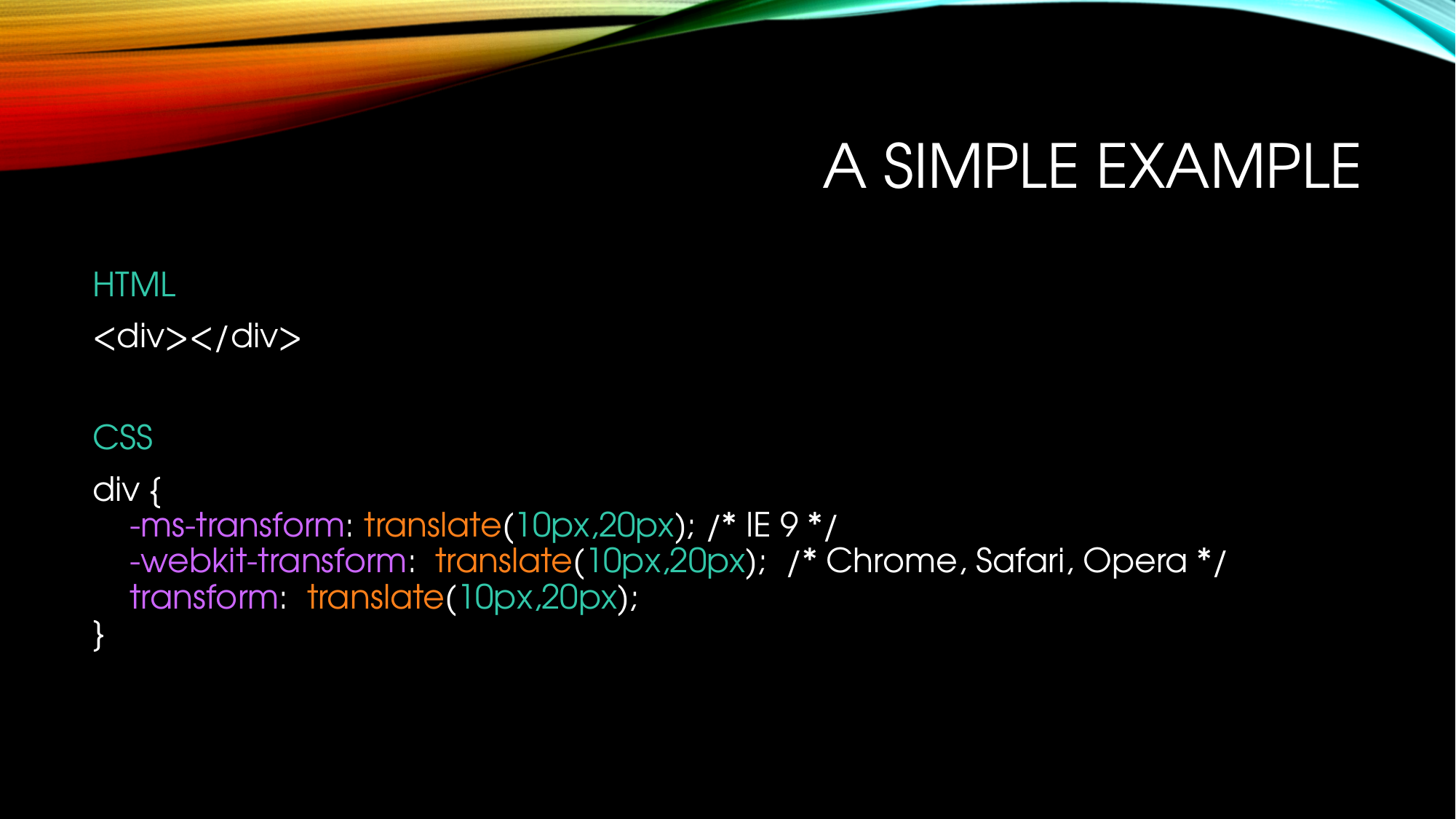

# a simple example
HTML
<div></div>

CSS
div {
    -ms-transform: translate(10px,20px); /* IE 9 */
    -webkit-transform:  translate(10px,20px);  /* Chrome, Safari, Opera */
    transform:  translate(10px,20px);
}